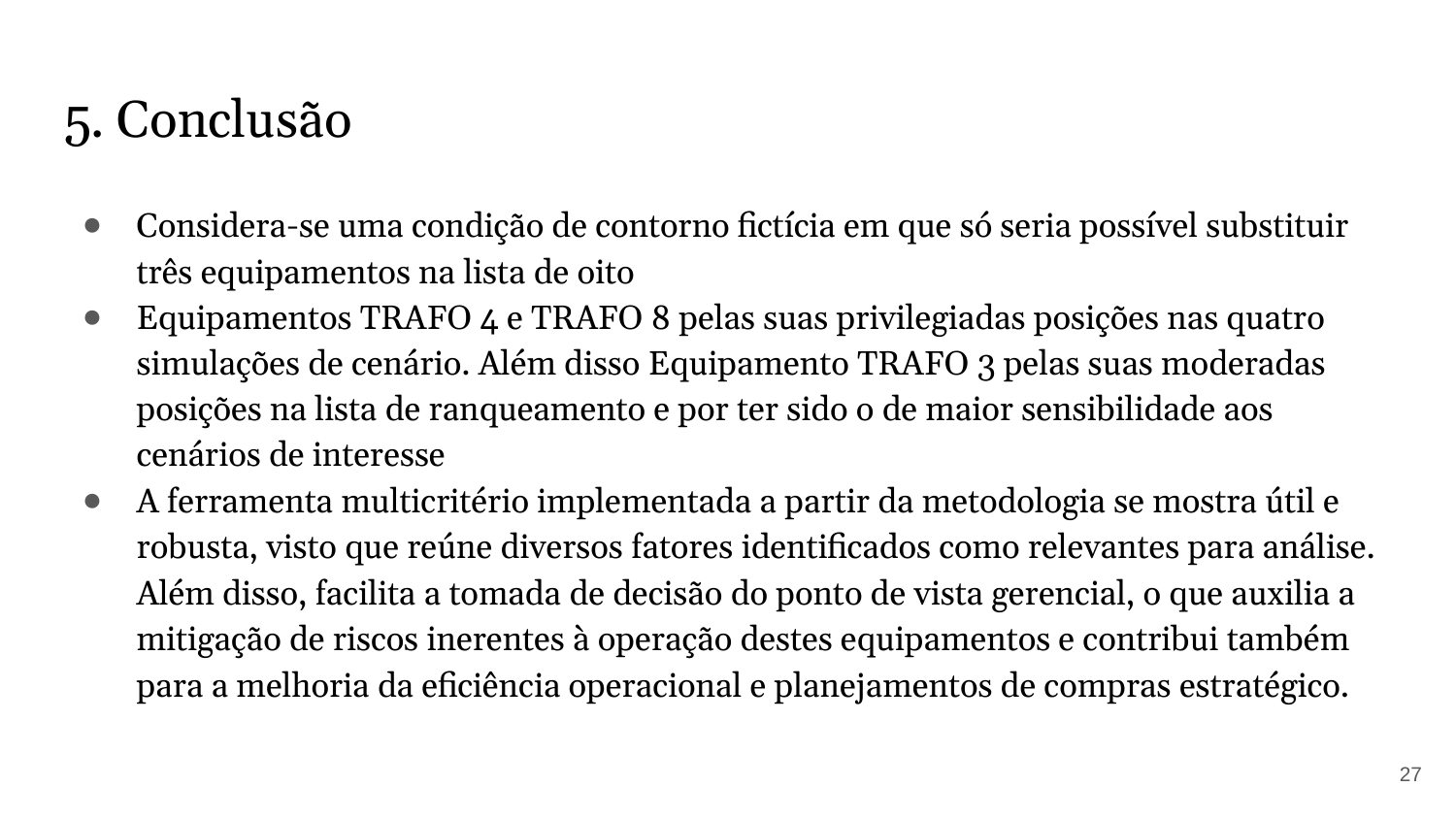

# 5. Conclusão
Considera-se uma condição de contorno fictícia em que só seria possível substituir três equipamentos na lista de oito
Equipamentos TRAFO 4 e TRAFO 8 pelas suas privilegiadas posições nas quatro simulações de cenário. Além disso Equipamento TRAFO 3 pelas suas moderadas posições na lista de ranqueamento e por ter sido o de maior sensibilidade aos cenários de interesse
A ferramenta multicritério implementada a partir da metodologia se mostra útil e robusta, visto que reúne diversos fatores identificados como relevantes para análise. Além disso, facilita a tomada de decisão do ponto de vista gerencial, o que auxilia a mitigação de riscos inerentes à operação destes equipamentos e contribui também para a melhoria da eficiência operacional e planejamentos de compras estratégico.

27